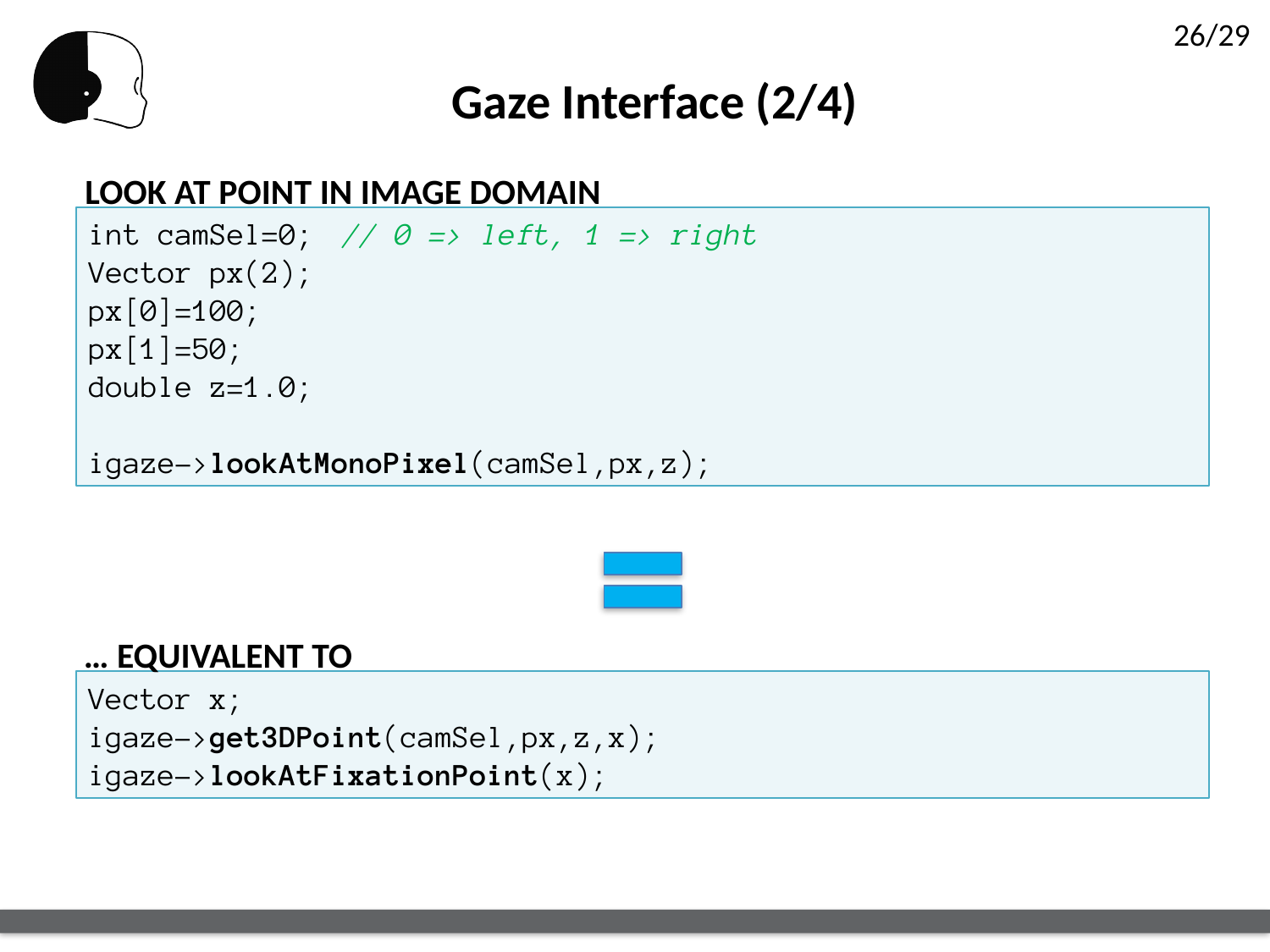

Gaze Interface (2/4)
LOOK AT POINT IN IMAGE DOMAIN
int camSel=0;	// 0 => left, 1 => right
Vector px(2);
px[0]=100;
px[1]=50;
double z=1.0;

igaze->lookAtMonoPixel(camSel,px,z);

… EQUIVALENT TO
Vector x;
igaze->get3DPoint(camSel,px,z,x);
igaze->lookAtFixationPoint(x);